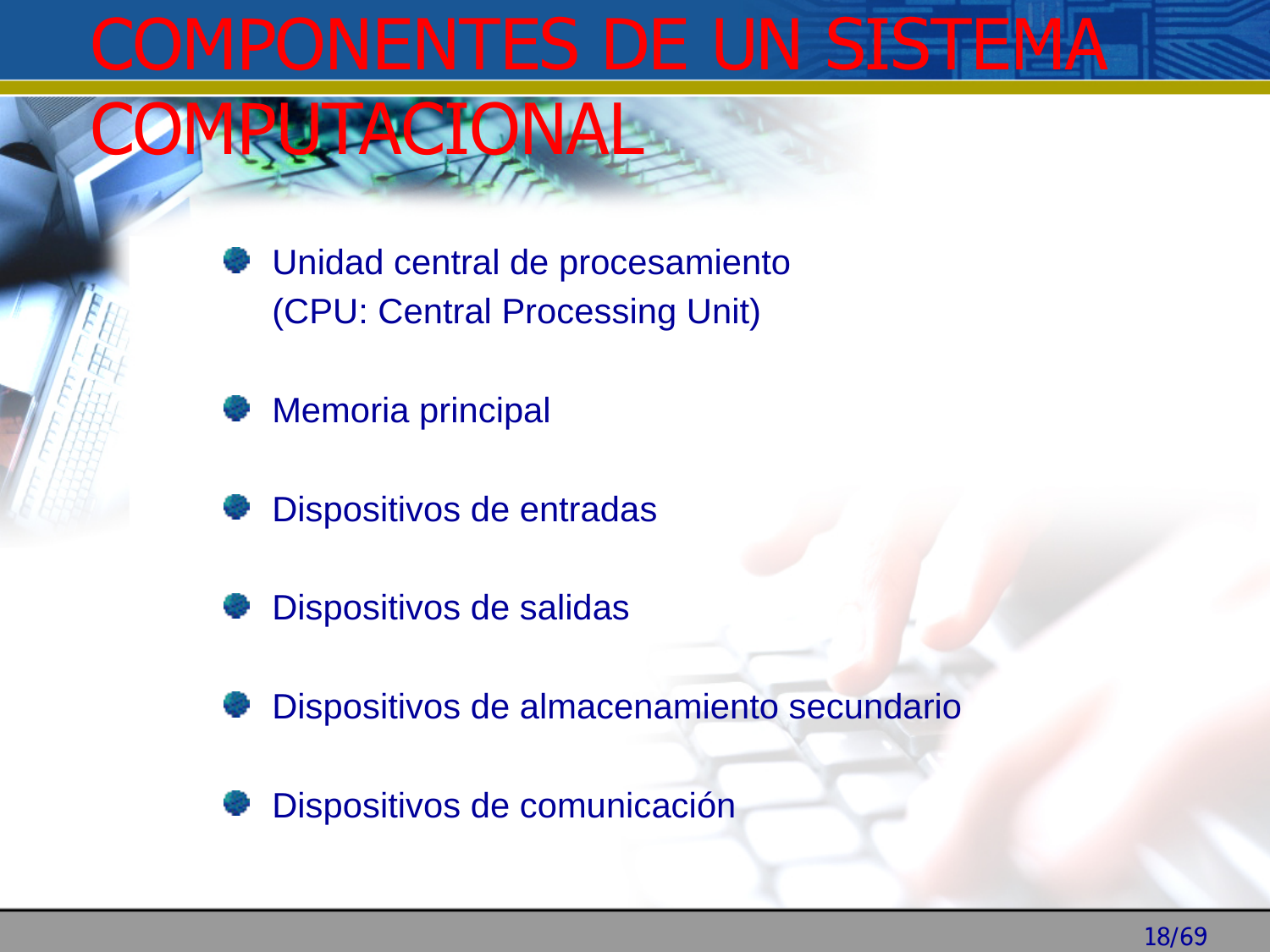

COMPONENTES DE UN SISTEMA COMPUTACIONAL
Unidad central de procesamiento
	(CPU: Central Processing Unit)

Memoria principal

Dispositivos de entradas

Dispositivos de salidas

Dispositivos de almacenamiento secundario

Dispositivos de comunicación